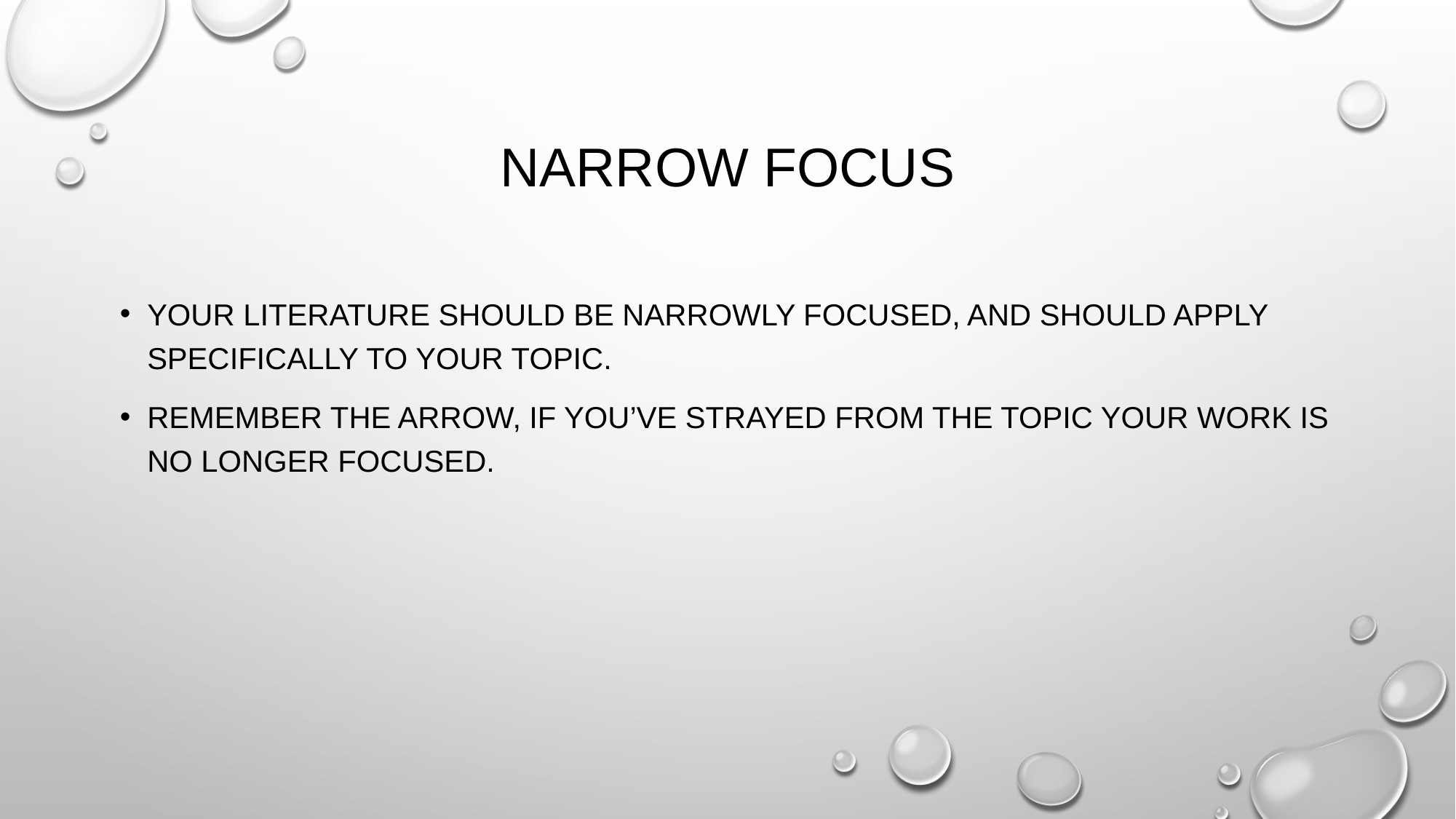

# Narrow Focus
Your literature should be narrowly focused, and should apply specifically to your topic.
Remember the arrow, if you’ve strayed from the topic your work is no longer focused.